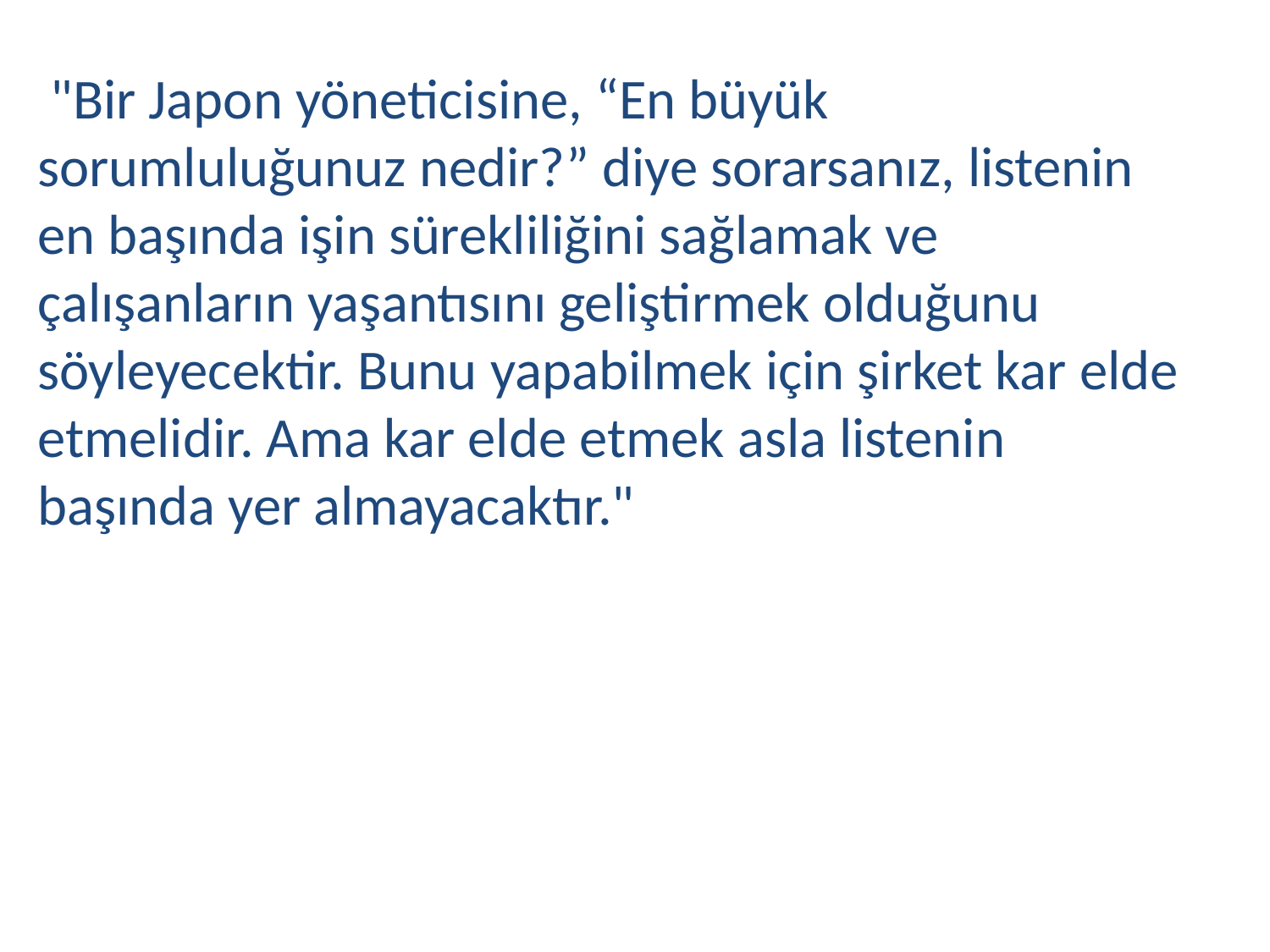

"Bir Japon yöneticisine, “En büyük sorumluluğunuz nedir?” diye sorarsanız, listenin en başında işin sürekliliğini sağlamak ve çalışanların yaşantısını geliştirmek olduğunu söyleyecektir. Bunu yapabilmek için şirket kar elde etmelidir. Ama kar elde etmek asla listenin başında yer almayacaktır."